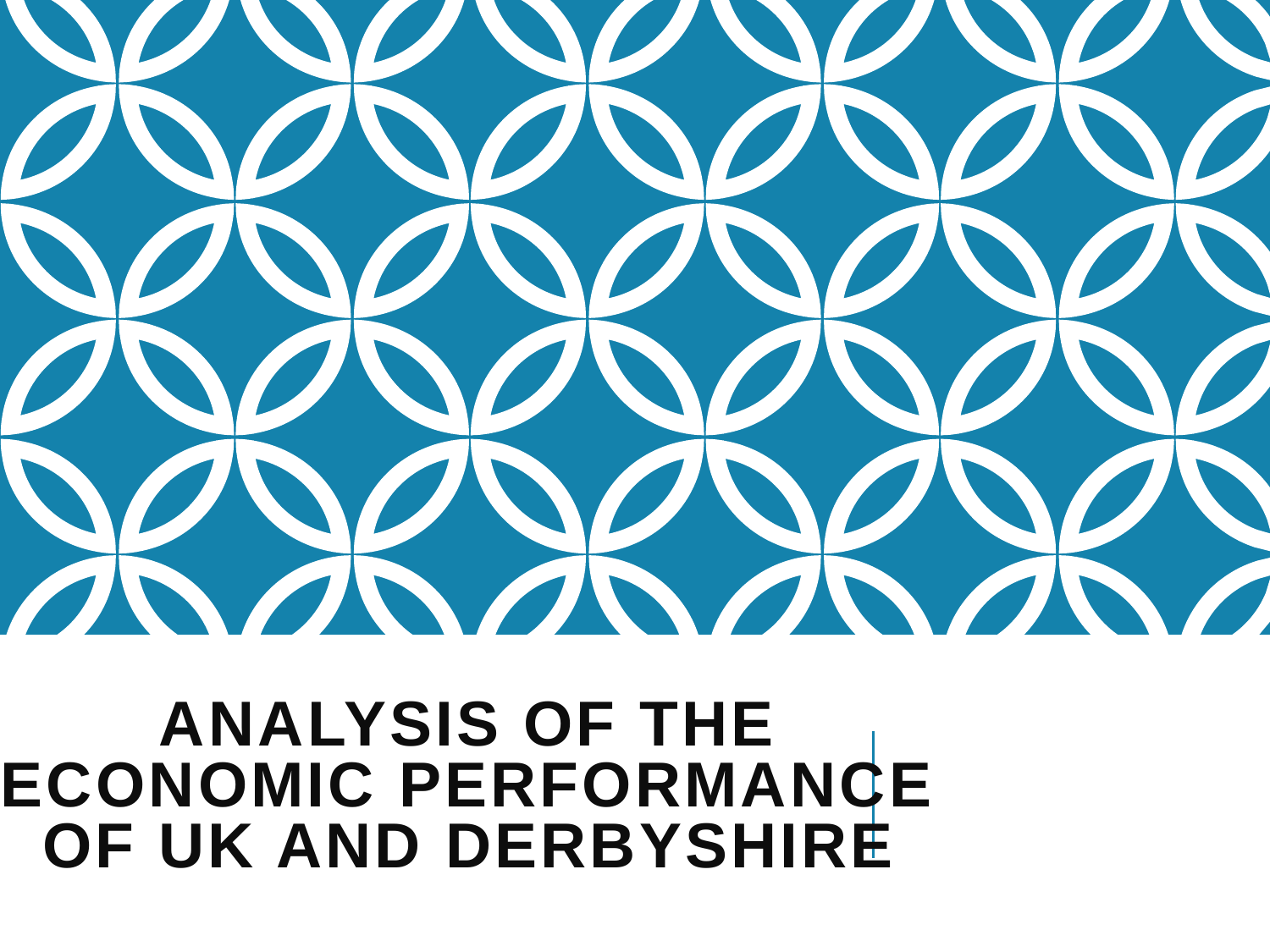

# Analysis of the Economic Performance of UK and Derbyshire